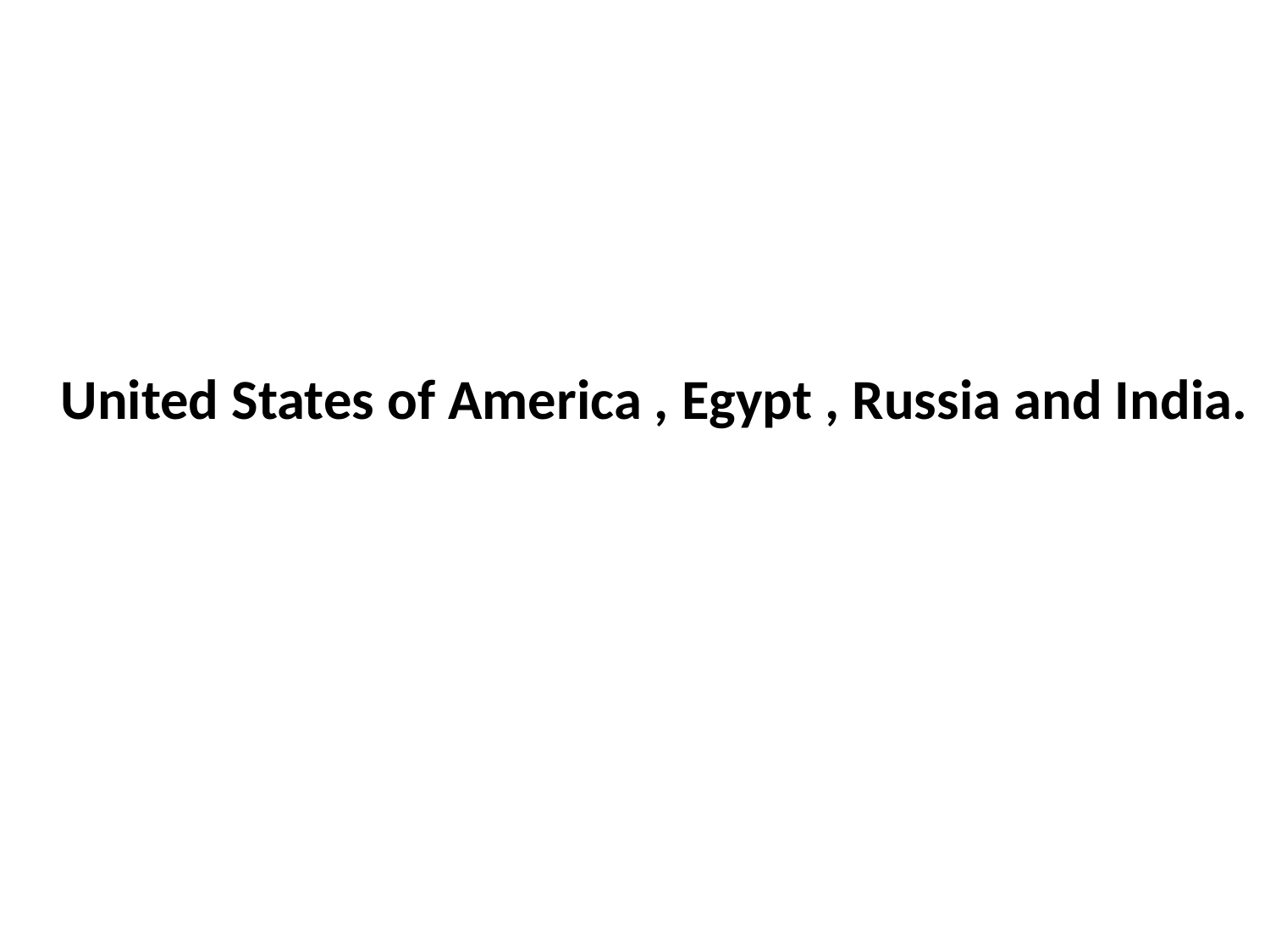

United States of America , Egypt , Russia and India.